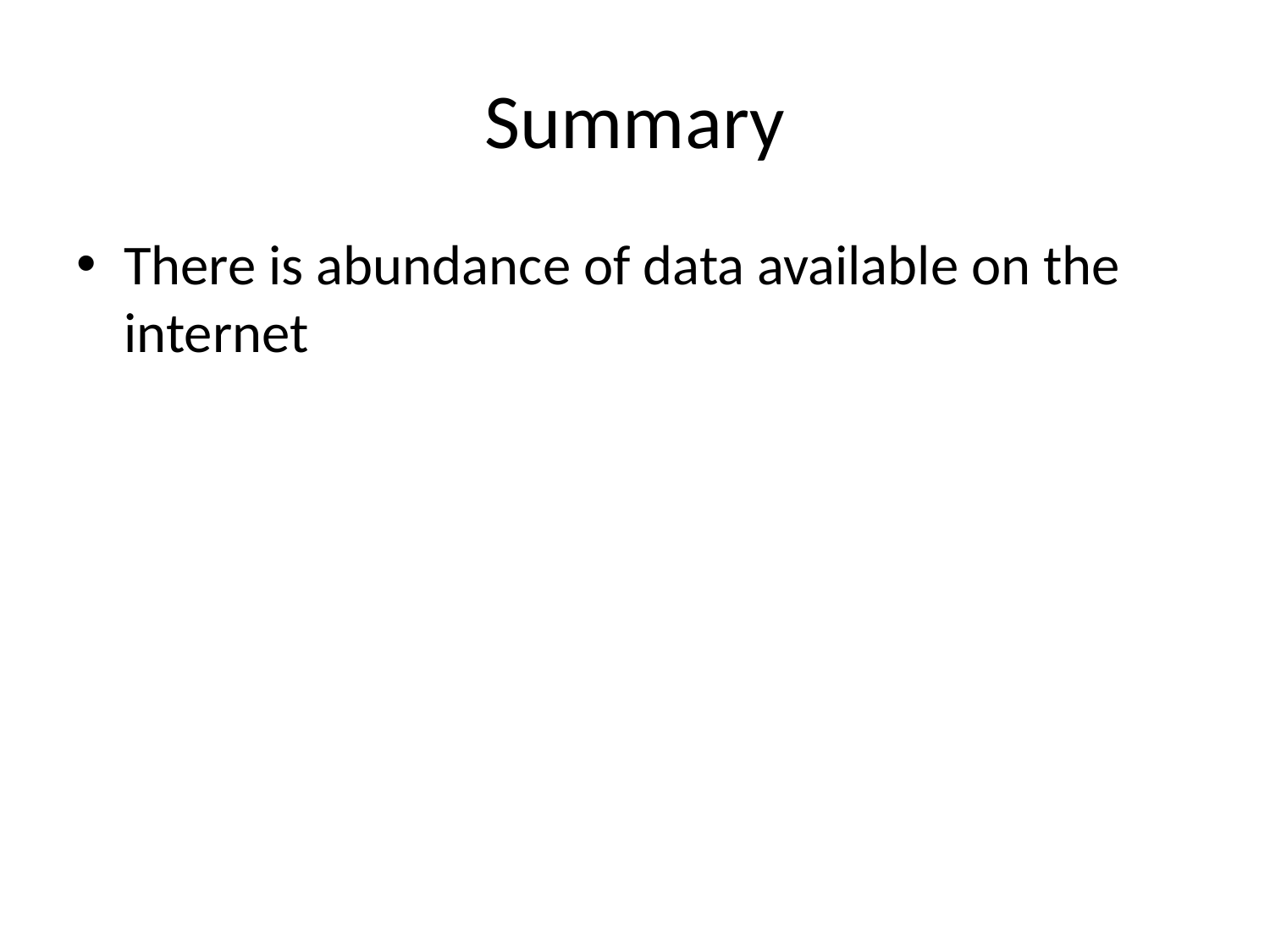

# Summary
There is abundance of data available on the internet